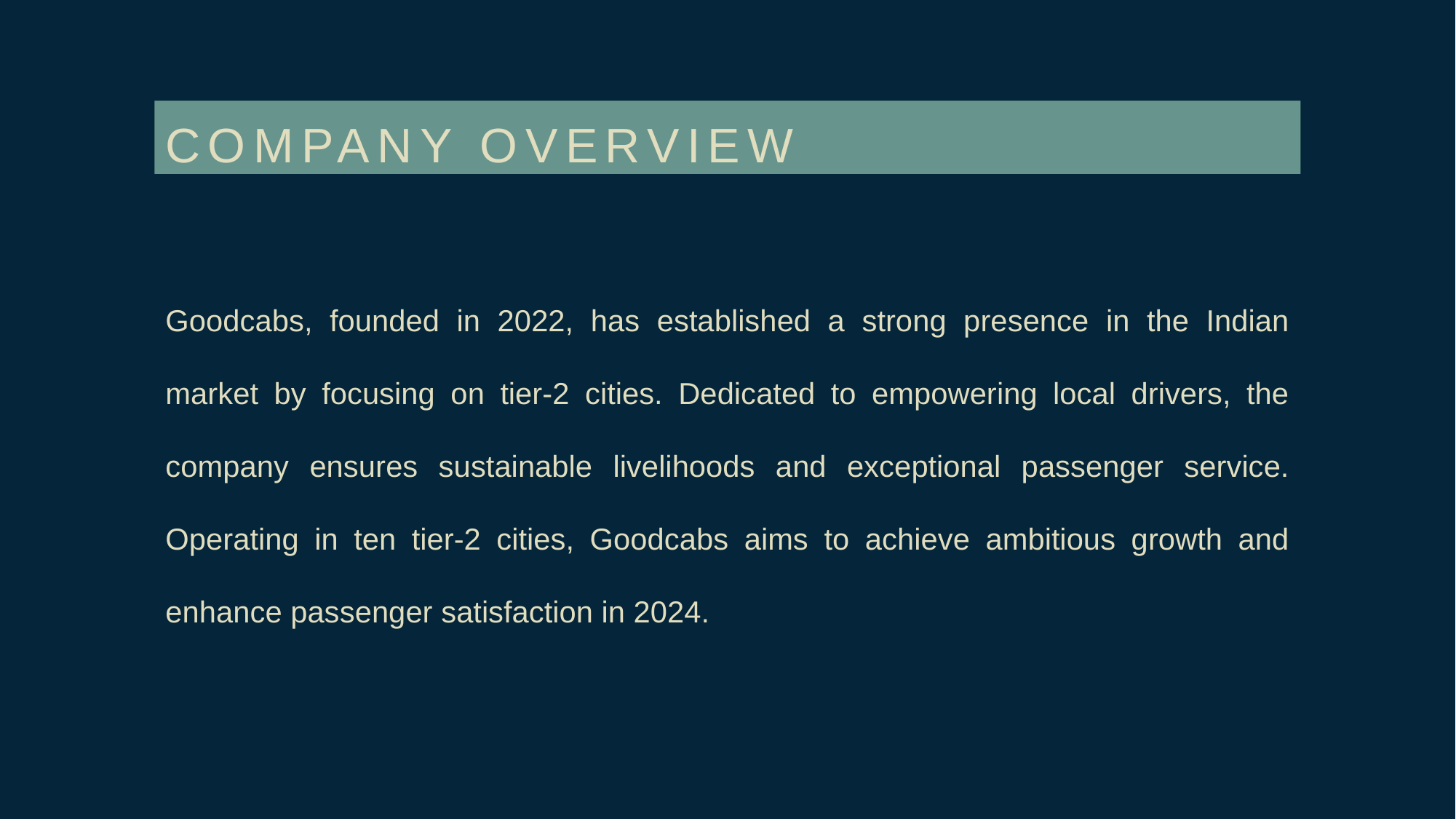

# Company Overview
Goodcabs, founded in 2022, has established a strong presence in the Indian market by focusing on tier-2 cities. Dedicated to empowering local drivers, the company ensures sustainable livelihoods and exceptional passenger service. Operating in ten tier-2 cities, Goodcabs aims to achieve ambitious growth and enhance passenger satisfaction in 2024.